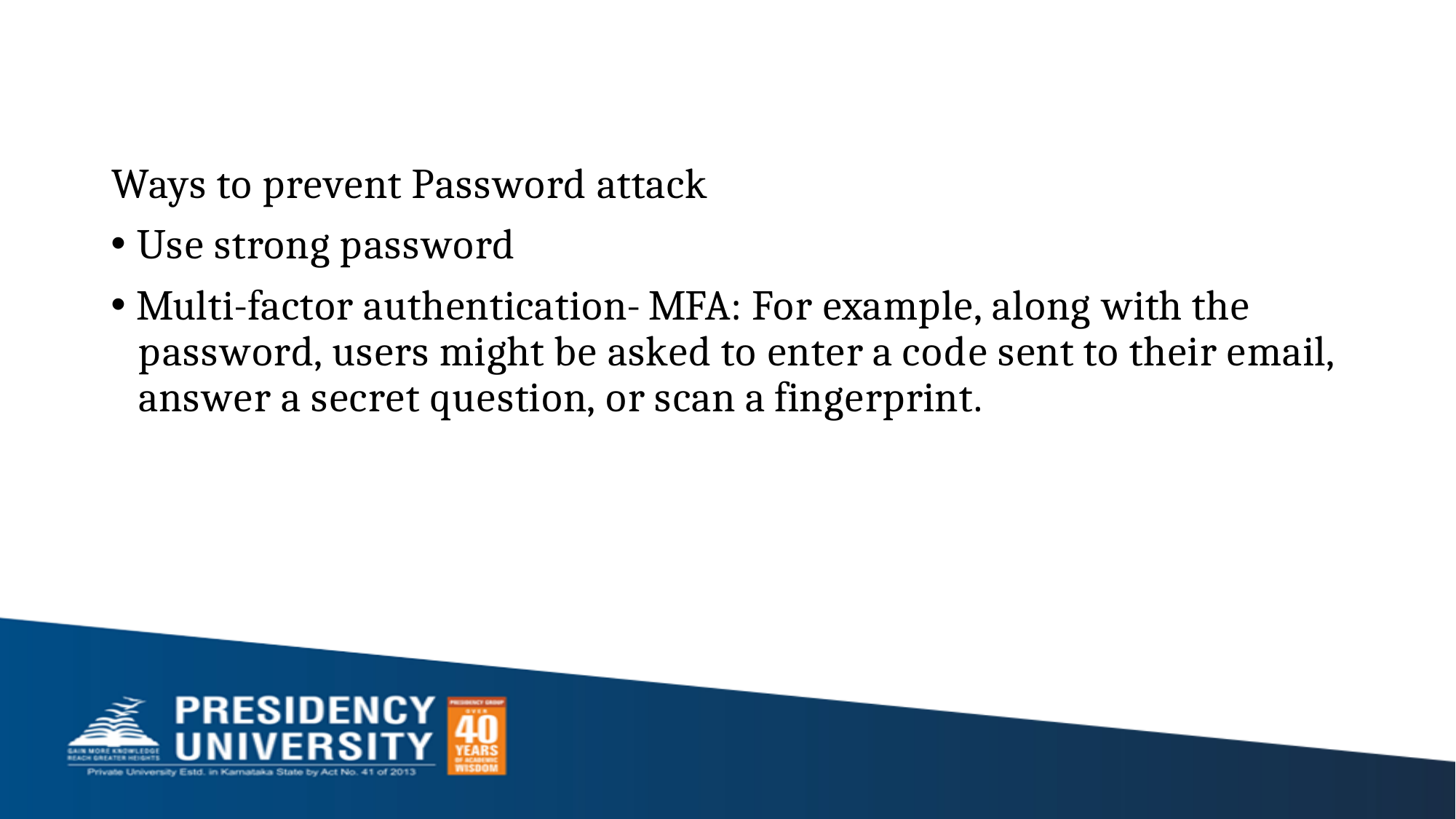

#
Ways to prevent Password attack
Use strong password
Multi-factor authentication- MFA: For example, along with the password, users might be asked to enter a code sent to their email, answer a secret question, or scan a fingerprint.